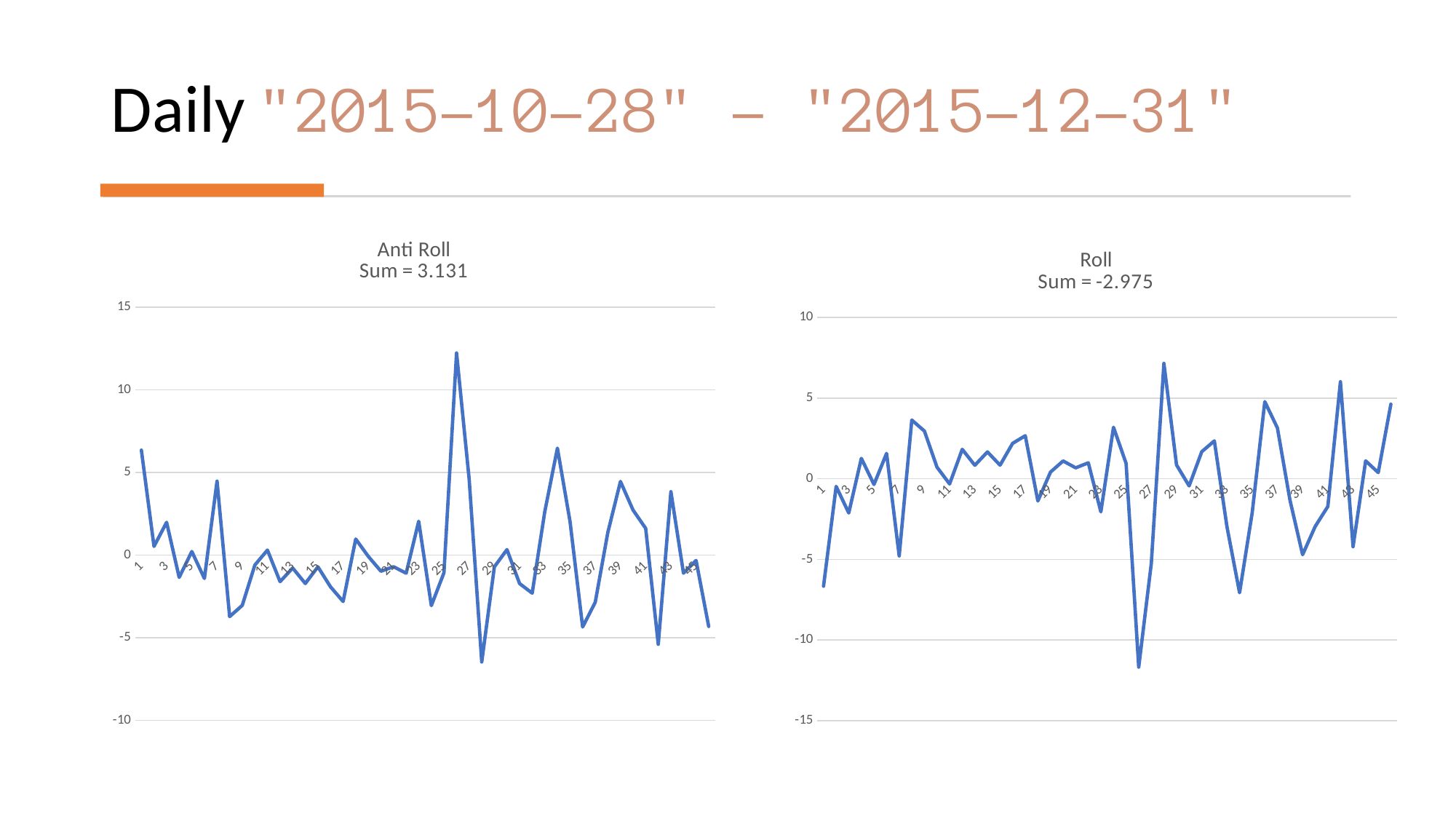

# Daily "2015-10-28" - "2015-12-31"

### Chart: Anti Roll
Sum = 3.131

| Category | Running |
|---|---|

### Chart: Roll
Sum = -2.975

| Category | Running |
|---|---|